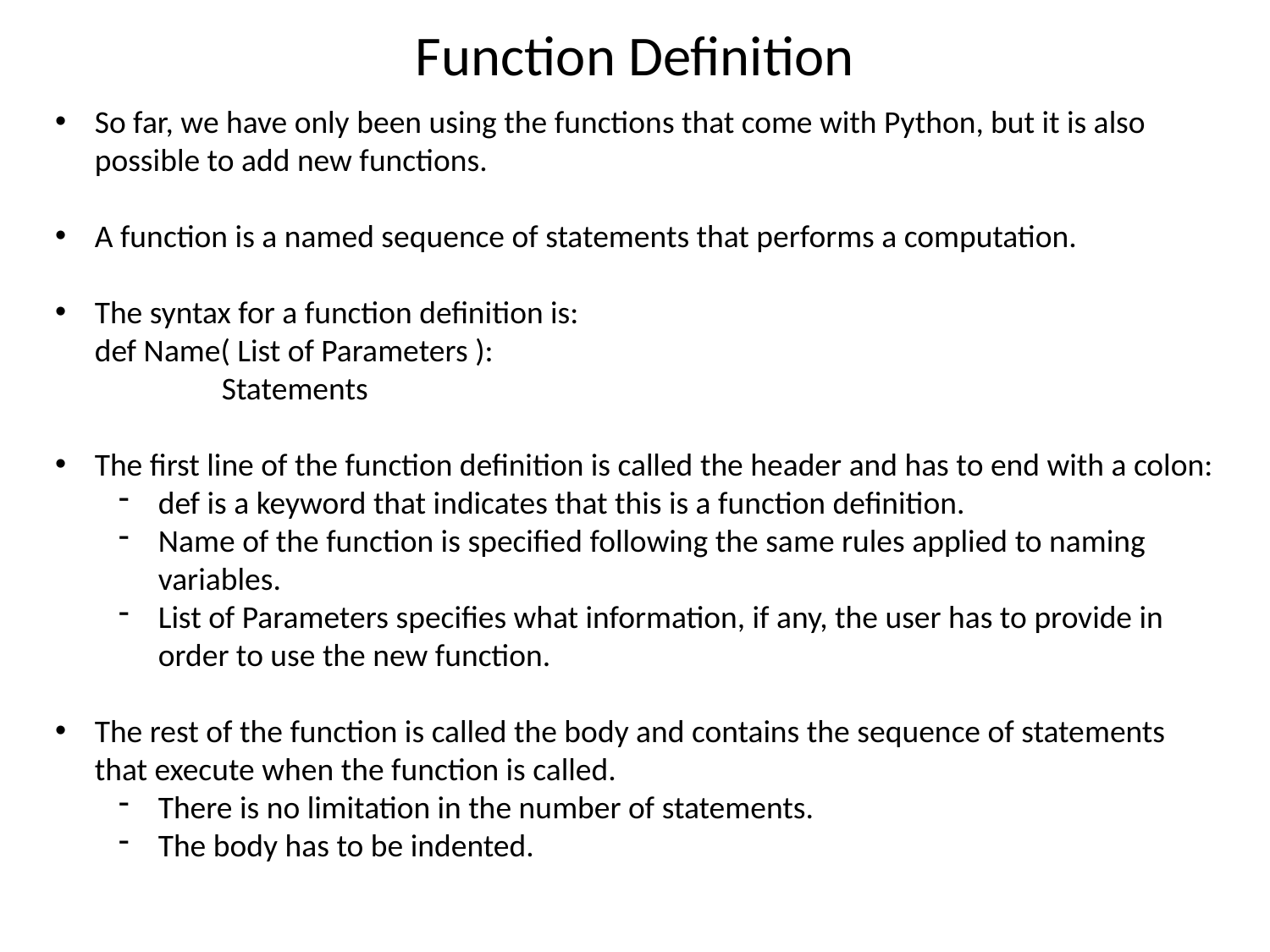

# Function Definition
So far, we have only been using the functions that come with Python, but it is also
possible to add new functions.

A function is a named sequence of statements that performs a computation.
The syntax for a function definition is:
def Name( List of Parameters ):
	Statements

The first line of the function definition is called the header and has to end with a colon:
def is a keyword that indicates that this is a function definition.
Name of the function is specified following the same rules applied to naming variables.
List of Parameters specifies what information, if any, the user has to provide in order to use the new function.

The rest of the function is called the body and contains the sequence of statements that execute when the function is called.
There is no limitation in the number of statements.
The body has to be indented.